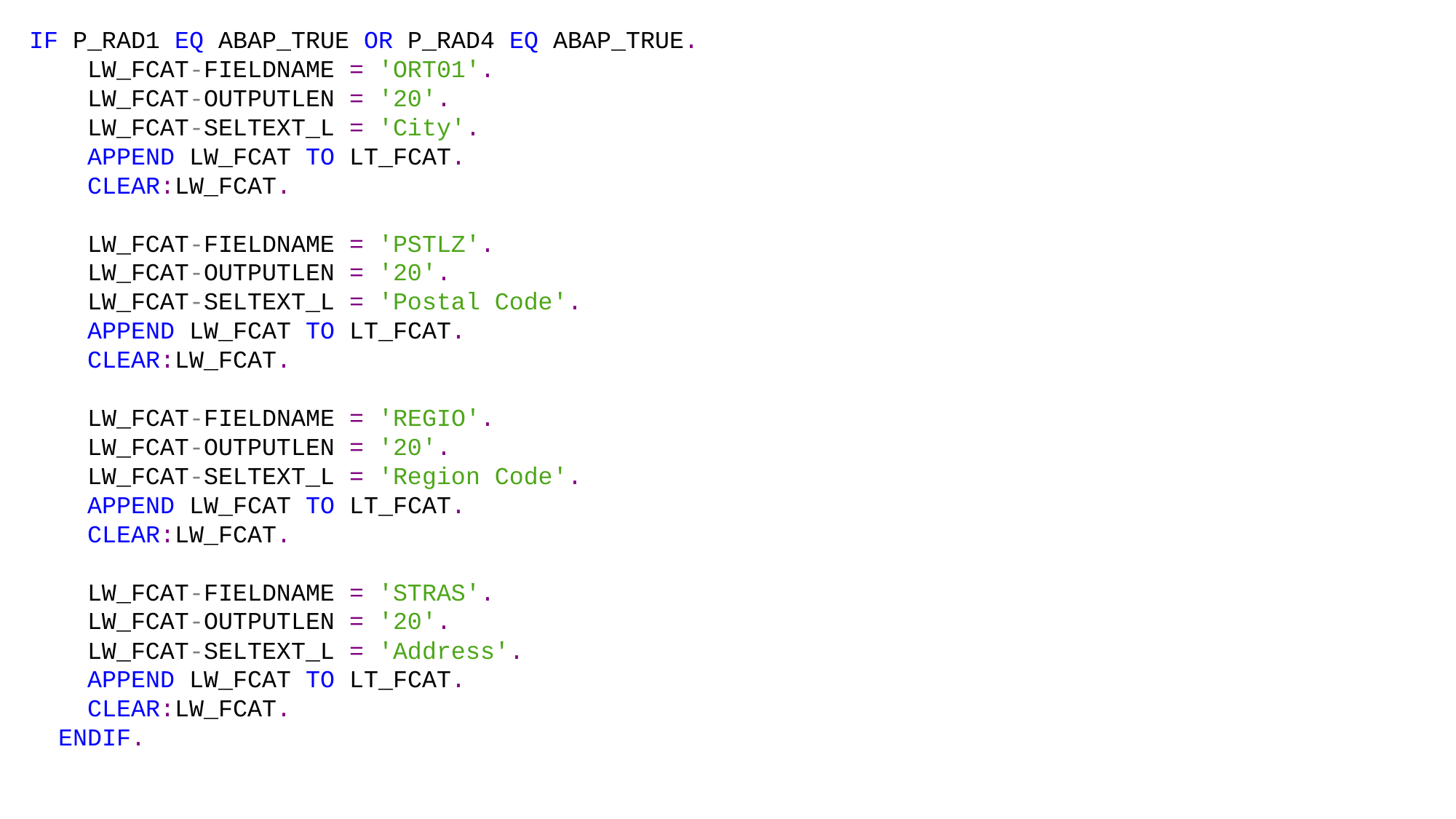

IF P_RAD1 EQ ABAP_TRUE OR P_RAD4 EQ ABAP_TRUE.
    LW_FCAT-FIELDNAME = 'ORT01'.
    LW_FCAT-OUTPUTLEN = '20'.
    LW_FCAT-SELTEXT_L = 'City'.
    APPEND LW_FCAT TO LT_FCAT.
    CLEAR:LW_FCAT.
    LW_FCAT-FIELDNAME = 'PSTLZ'.
    LW_FCAT-OUTPUTLEN = '20'.
    LW_FCAT-SELTEXT_L = 'Postal Code'.
    APPEND LW_FCAT TO LT_FCAT.
    CLEAR:LW_FCAT.
    LW_FCAT-FIELDNAME = 'REGIO'.
    LW_FCAT-OUTPUTLEN = '20'.
    LW_FCAT-SELTEXT_L = 'Region Code'.
    APPEND LW_FCAT TO LT_FCAT.
    CLEAR:LW_FCAT.
    LW_FCAT-FIELDNAME = 'STRAS'.
    LW_FCAT-OUTPUTLEN = '20'.
    LW_FCAT-SELTEXT_L = 'Address'.
    APPEND LW_FCAT TO LT_FCAT.
    CLEAR:LW_FCAT.
  ENDIF.